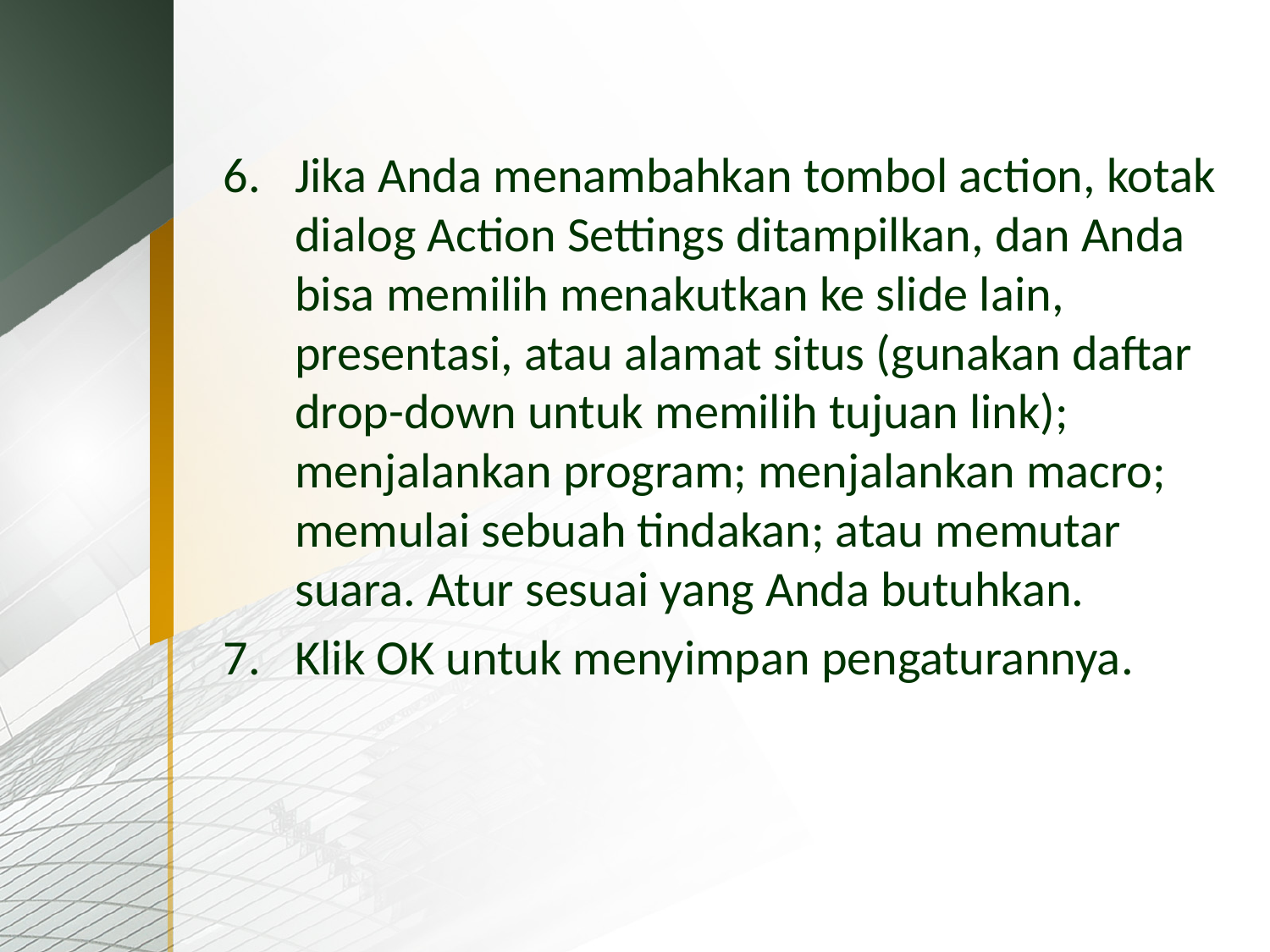

Jika Anda menambahkan tombol action, kotak dialog Action Settings ditampilkan, dan Anda bisa memilih menakutkan ke slide lain, presentasi, atau alamat situs (gunakan daftar drop-down untuk memilih tujuan link); menjalankan program; menjalankan macro; memulai sebuah tindakan; atau memutar suara. Atur sesuai yang Anda butuhkan.
Klik OK untuk menyimpan pengaturannya.